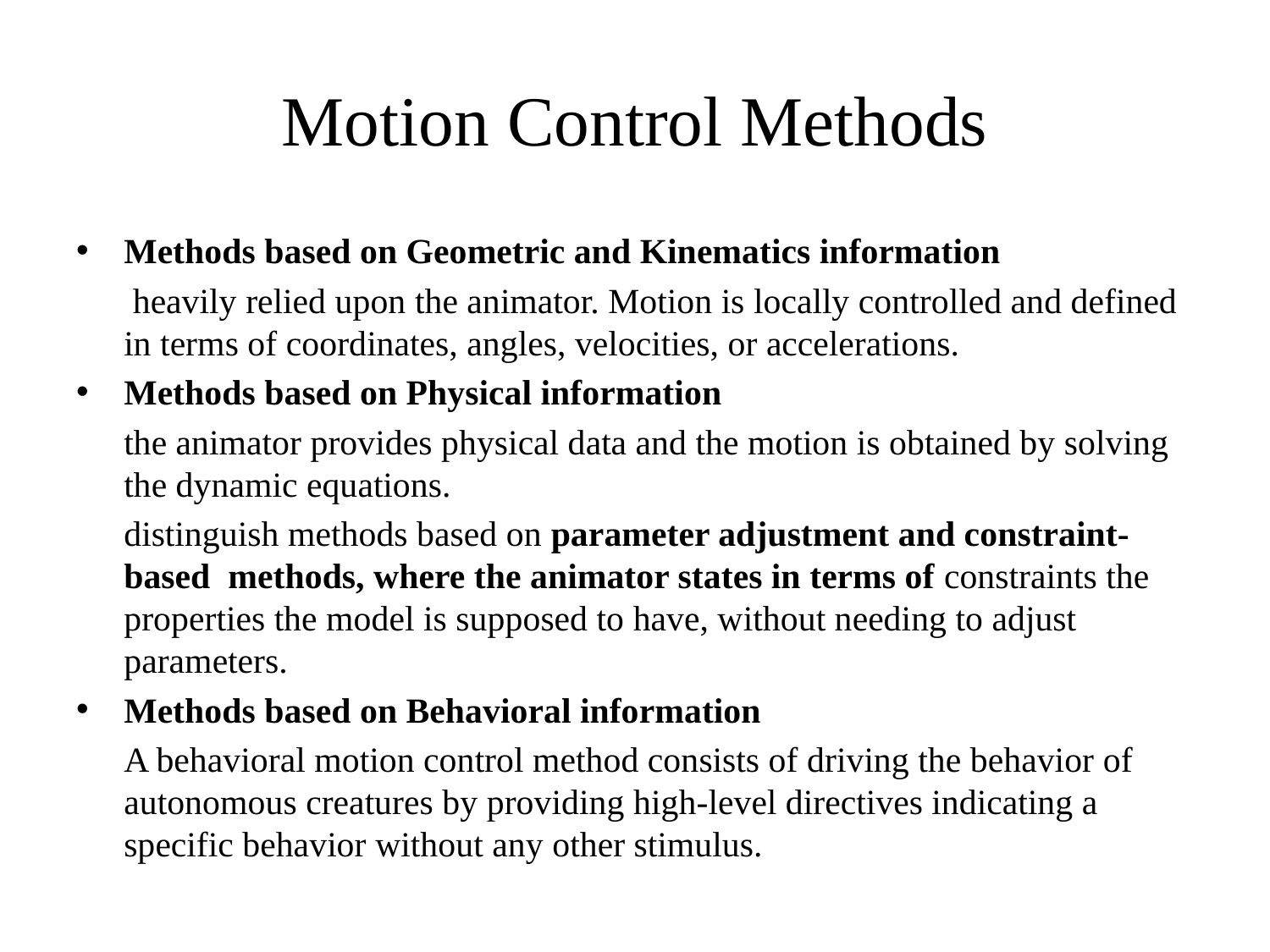

# Motion Control Methods
Methods based on Geometric and Kinematics information
	 heavily relied upon the animator. Motion is locally controlled and defined in terms of coordinates, angles, velocities, or accelerations.
Methods based on Physical information
	the animator provides physical data and the motion is obtained by solving the dynamic equations.
	distinguish methods based on parameter adjustment and constraint-based  methods, where the animator states in terms of constraints the properties the model is supposed to have, without needing to adjust parameters.
Methods based on Behavioral information
	A behavioral motion control method consists of driving the behavior of autonomous creatures by providing high-level directives indicating a specific behavior without any other stimulus.